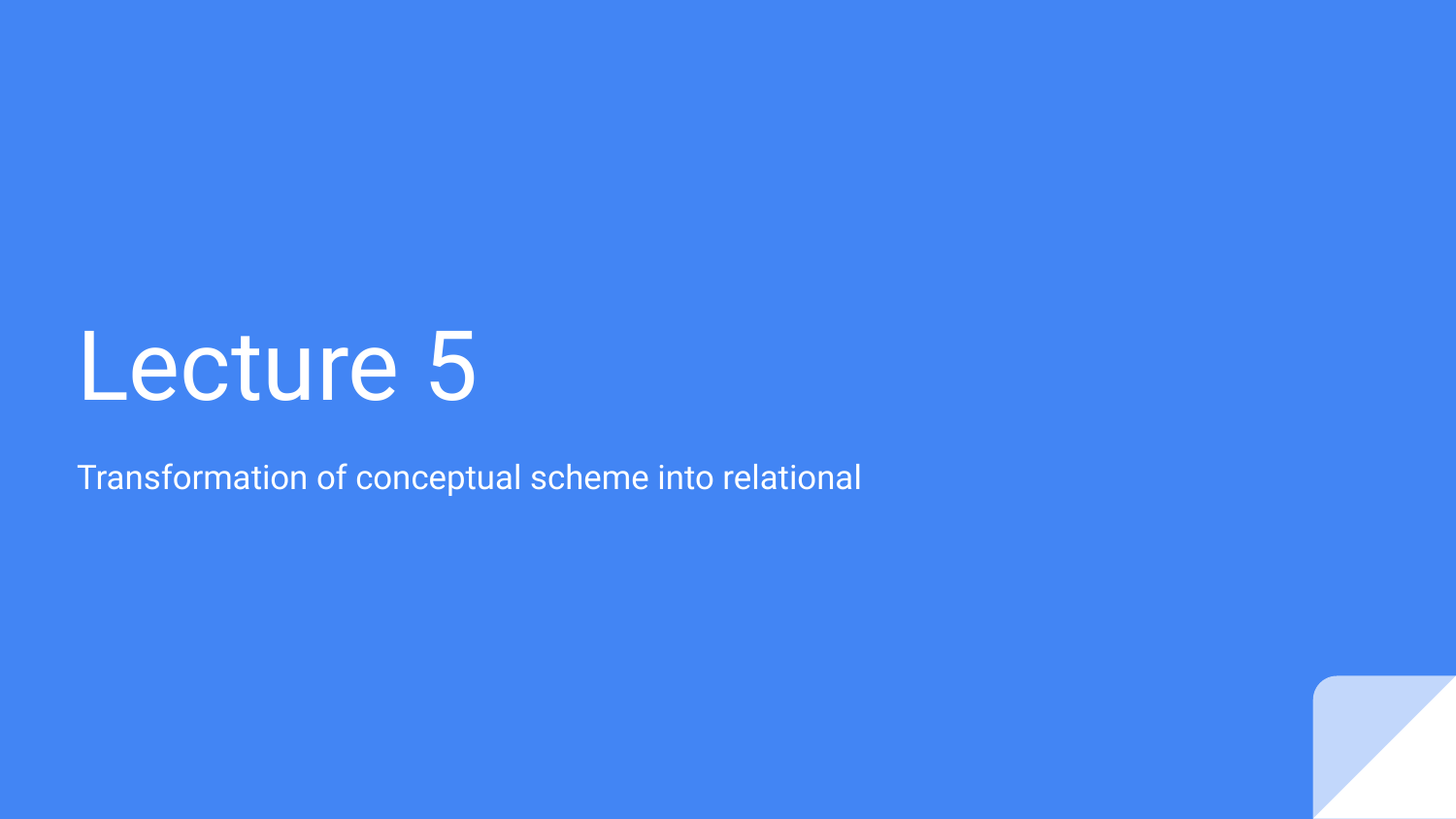

# Lecture 5
Transformation of conceptual scheme into relational